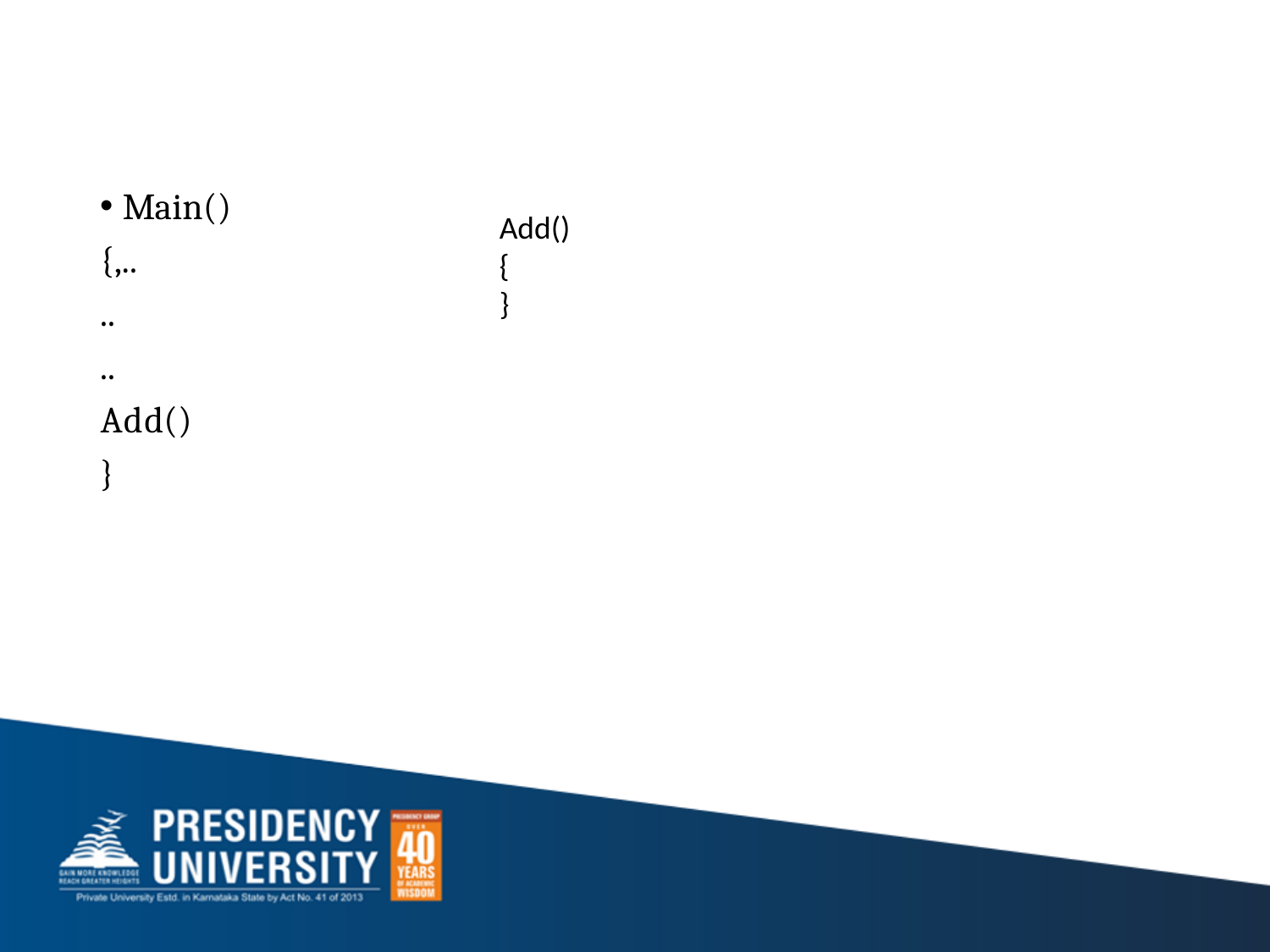

#
Main()
{,..
..
..
Add()
}

Add()
{
}